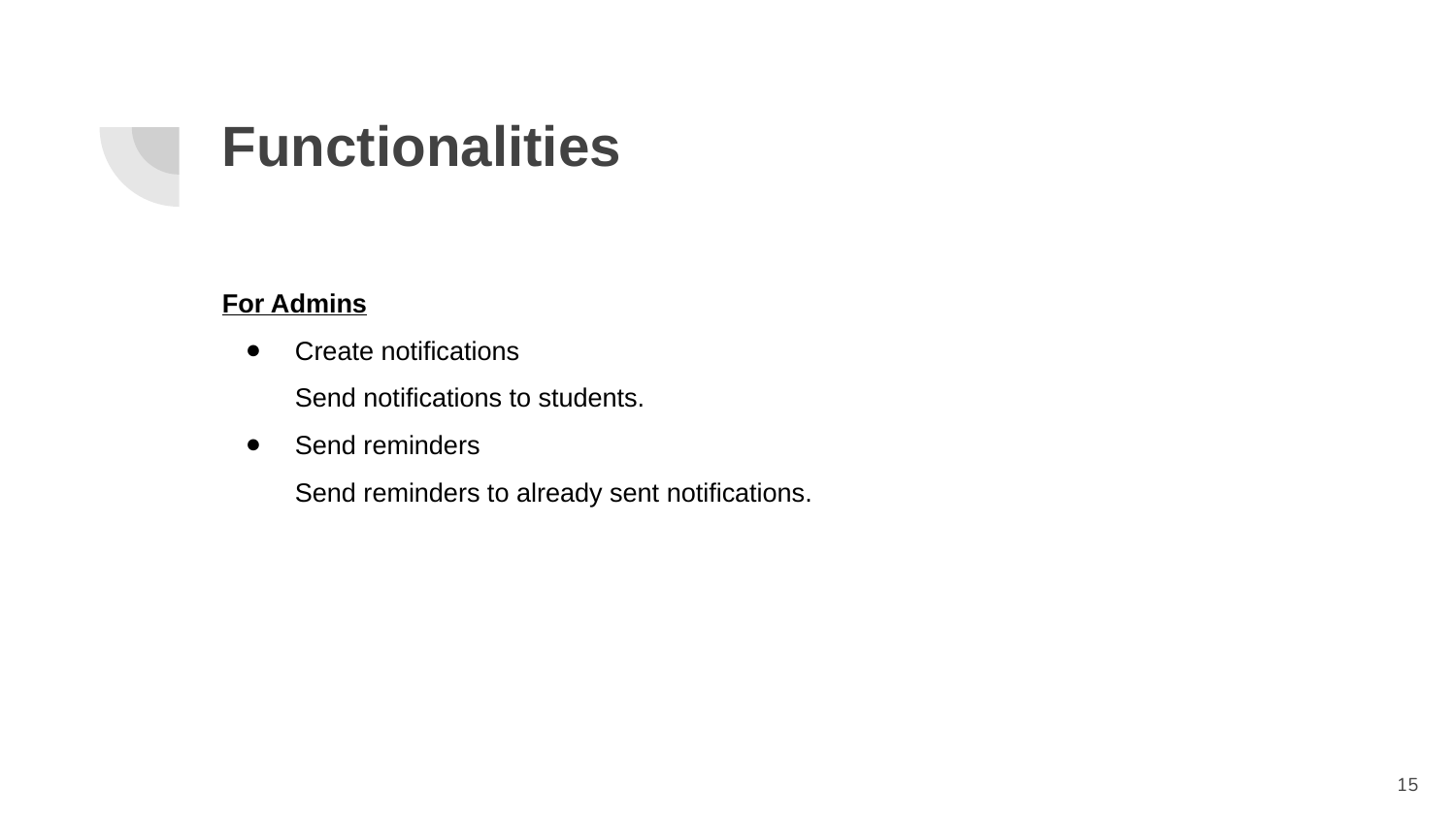

# Functionalities
For Admins
Create notifications
Send notifications to students.
Send reminders
Send reminders to already sent notifications.

15